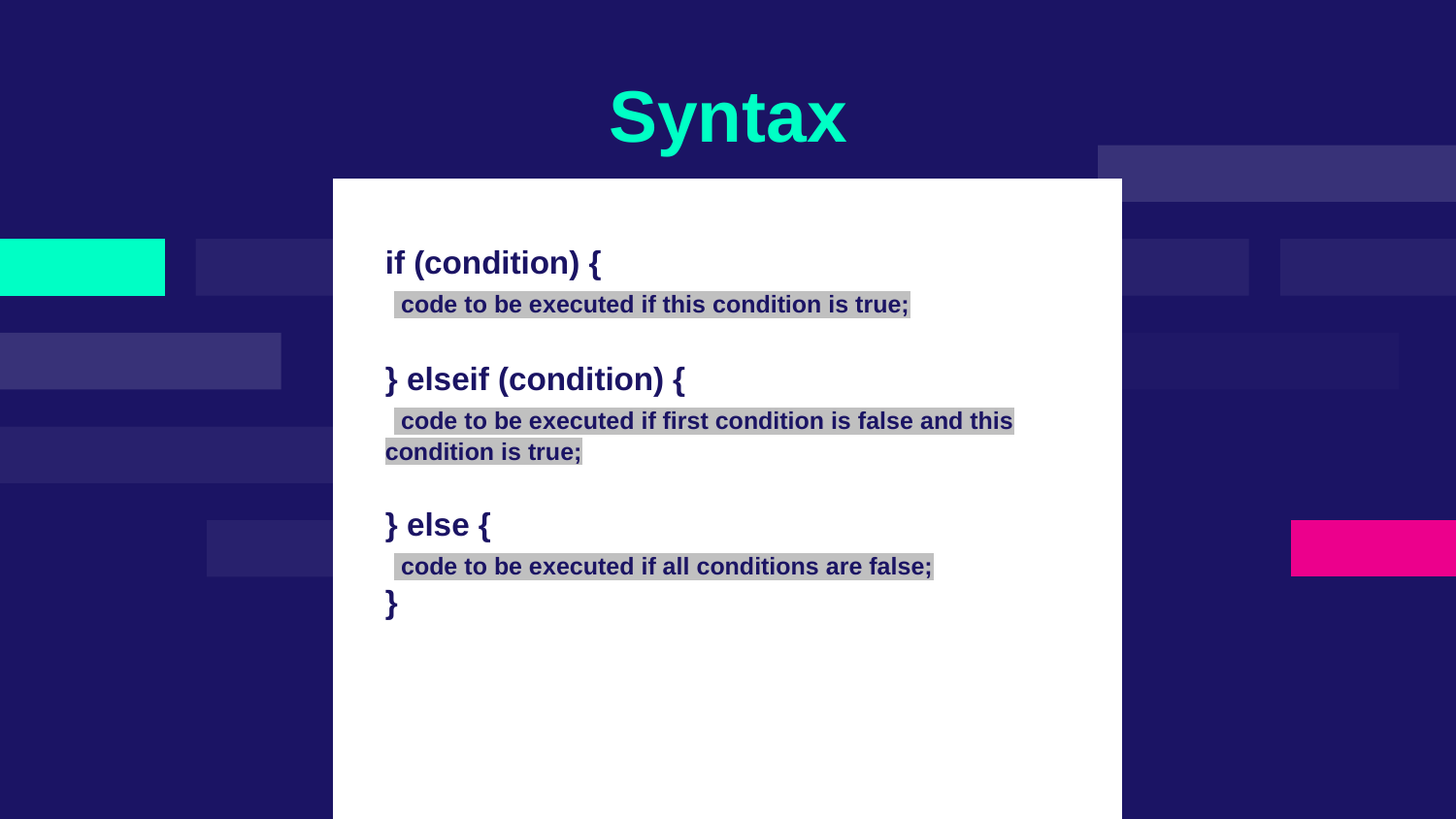

# Syntax
if (condition) {
  code to be executed if this condition is true;

} elseif (condition) {
  code to be executed if first condition is false and this condition is true;

} else {
  code to be executed if all conditions are false;
}